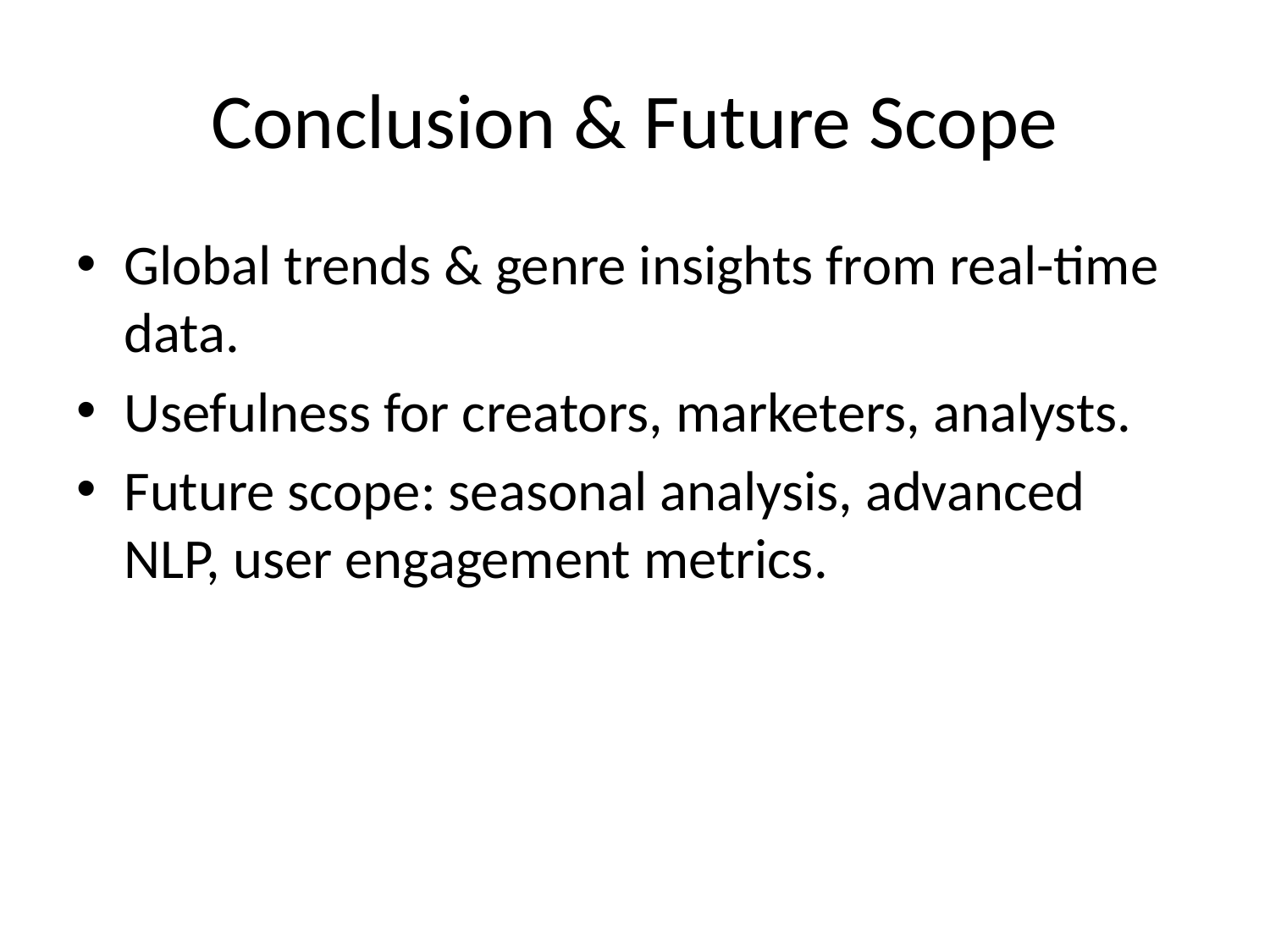

# Conclusion & Future Scope
Global trends & genre insights from real-time data.
Usefulness for creators, marketers, analysts.
Future scope: seasonal analysis, advanced NLP, user engagement metrics.